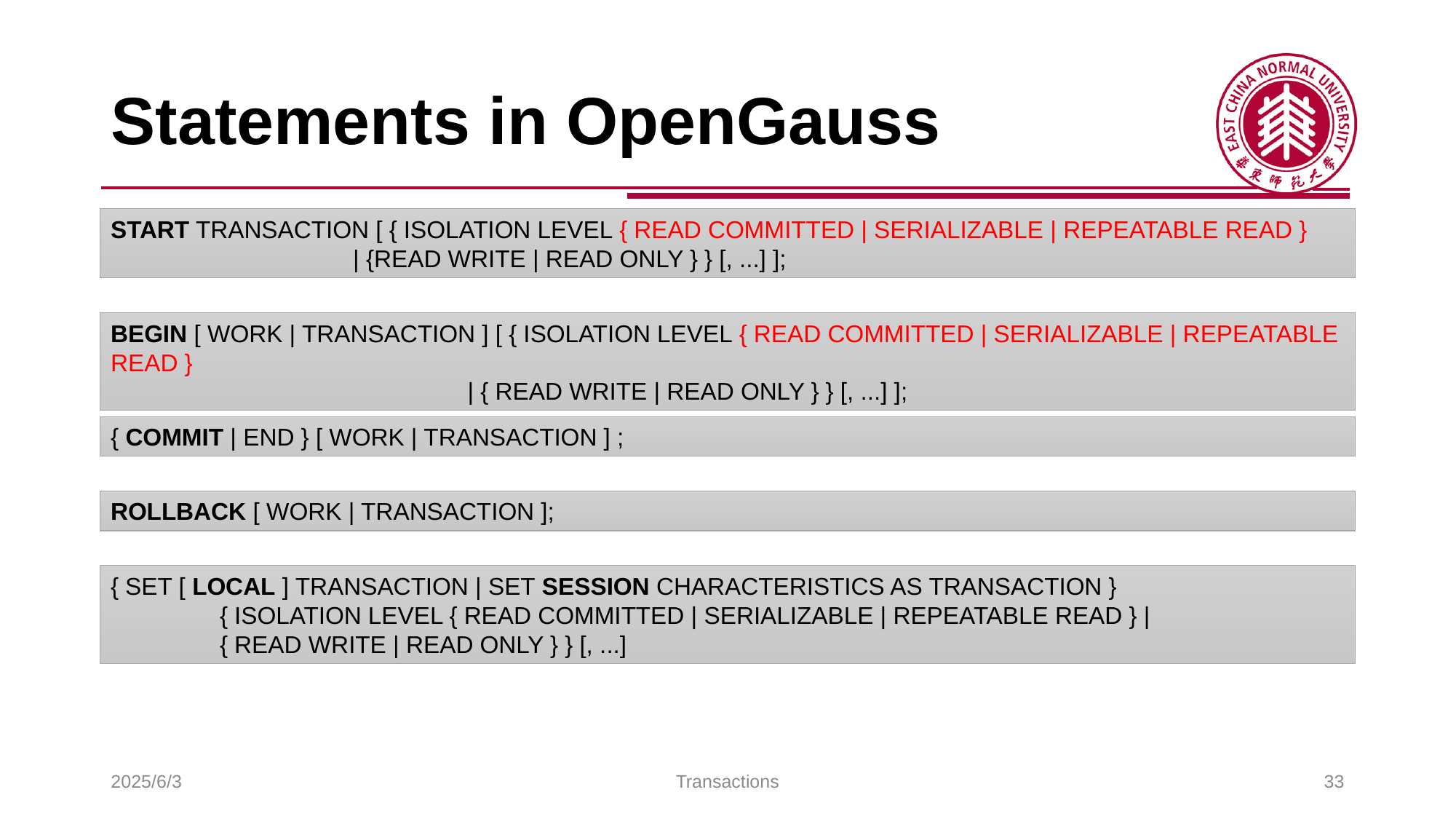

# Statements in OpenGauss
START TRANSACTION [ { ISOLATION LEVEL { READ COMMITTED | SERIALIZABLE | REPEATABLE READ }
                                    | {READ WRITE | READ ONLY } } [, ...] ];
BEGIN [ WORK | TRANSACTION ] [ { ISOLATION LEVEL { READ COMMITTED | SERIALIZABLE | REPEATABLE READ }
                                                     | { READ WRITE | READ ONLY } } [, ...] ];
{ COMMIT | END } [ WORK | TRANSACTION ] ;
ROLLBACK [ WORK | TRANSACTION ];
{ SET [ LOCAL ] TRANSACTION | SET SESSION CHARACTERISTICS AS TRANSACTION }
	{ ISOLATION LEVEL { READ COMMITTED | SERIALIZABLE | REPEATABLE READ } |
	{ READ WRITE | READ ONLY } } [, ...]
2025/6/3
Transactions
33